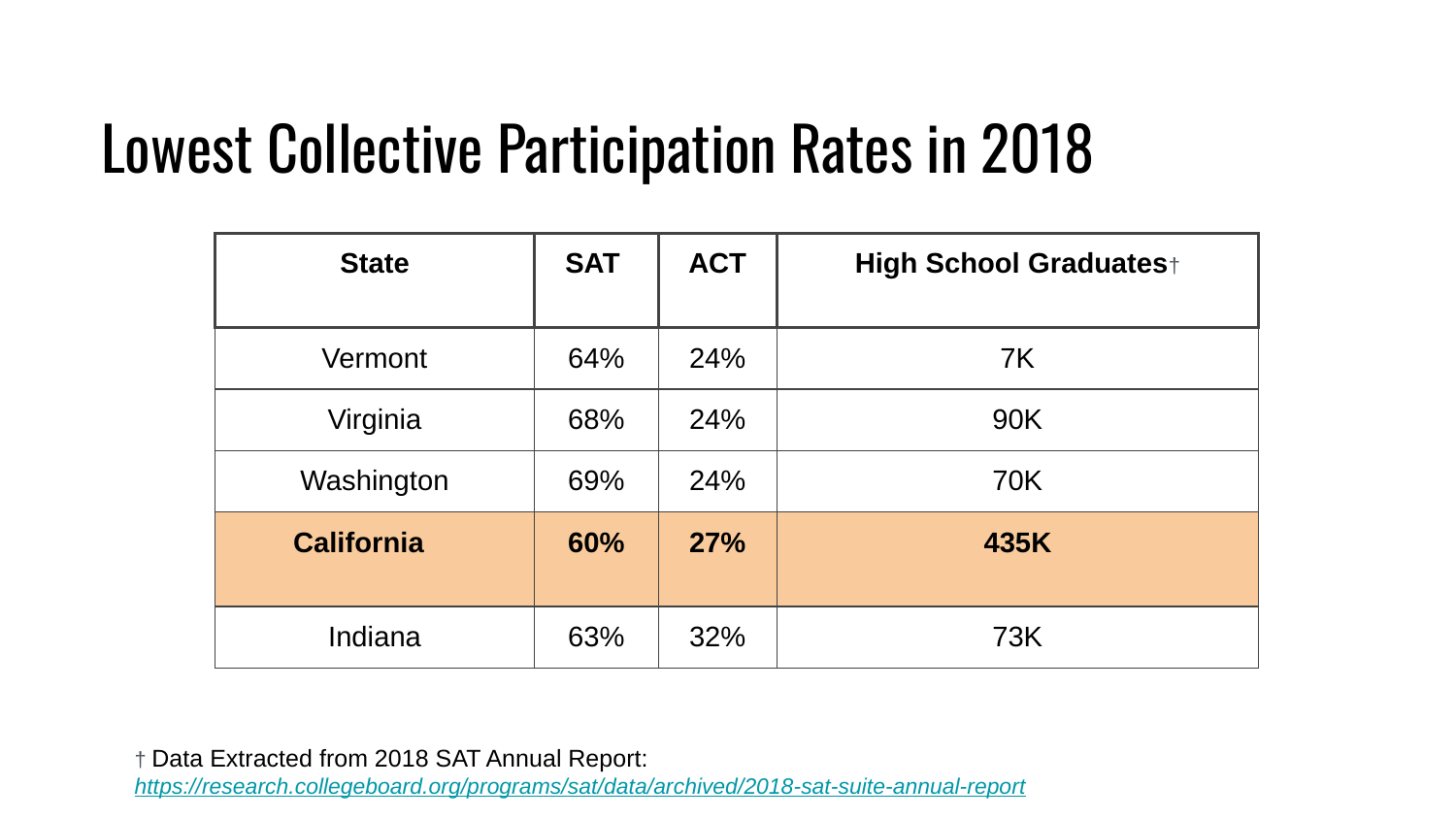

# Lowest Collective Participation Rates in 2018
| State | SAT | ACT | High School Graduates† |
| --- | --- | --- | --- |
| Vermont | 64% | 24% | 7K |
| Virginia | 68% | 24% | 90K |
| Washington | 69% | 24% | 70K |
| California | 60% | 27% | 435K |
| Indiana | 63% | 32% | 73K |
† Data Extracted from 2018 SAT Annual Report: https://research.collegeboard.org/programs/sat/data/archived/2018-sat-suite-annual-report